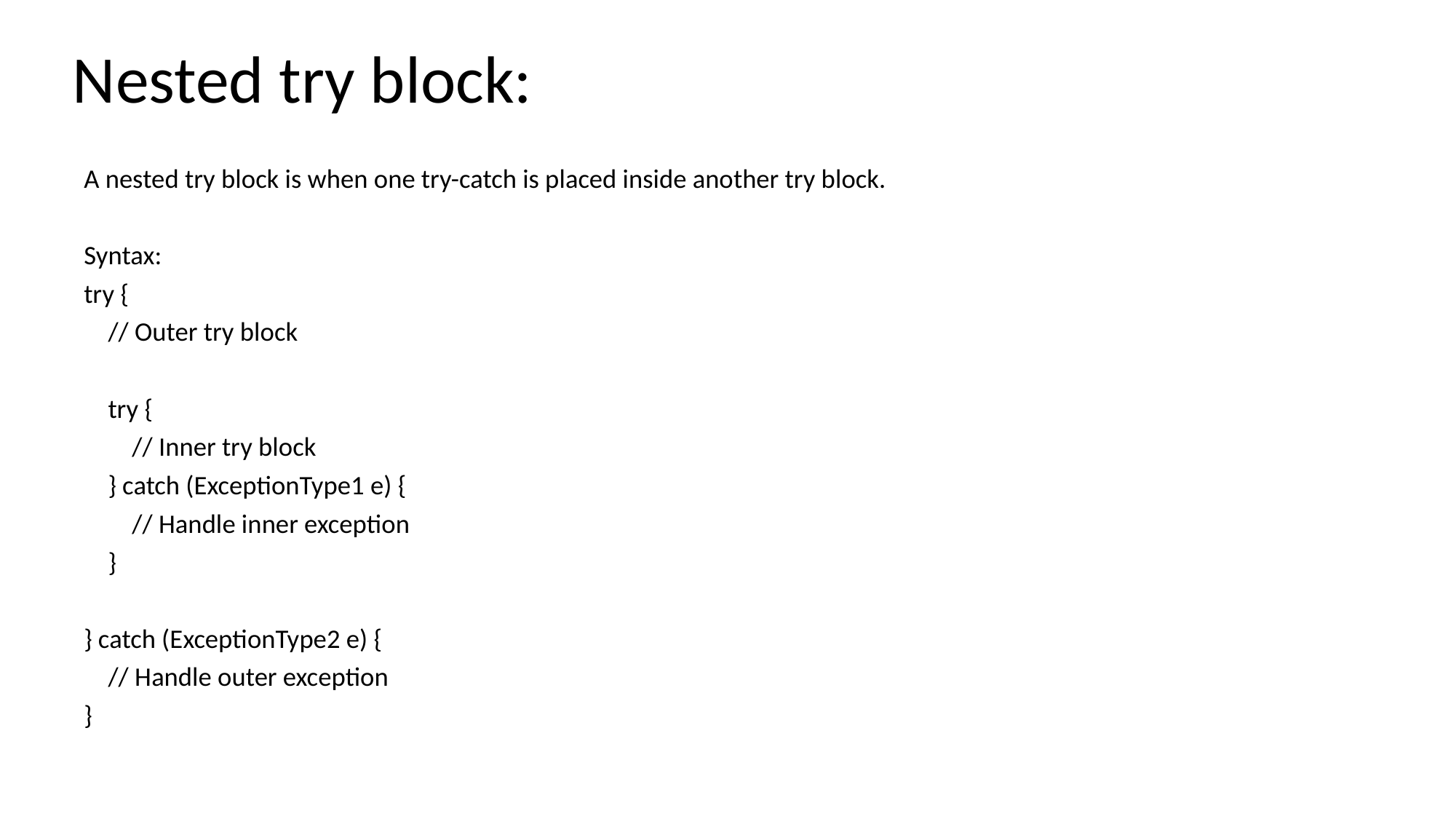

# Nested try block:
A nested try block is when one try-catch is placed inside another try block.

Syntax:
try {
    // Outer try block

    try {
        // Inner try block
    } catch (ExceptionType1 e) {
        // Handle inner exception
    }

} catch (ExceptionType2 e) {
    // Handle outer exception
}